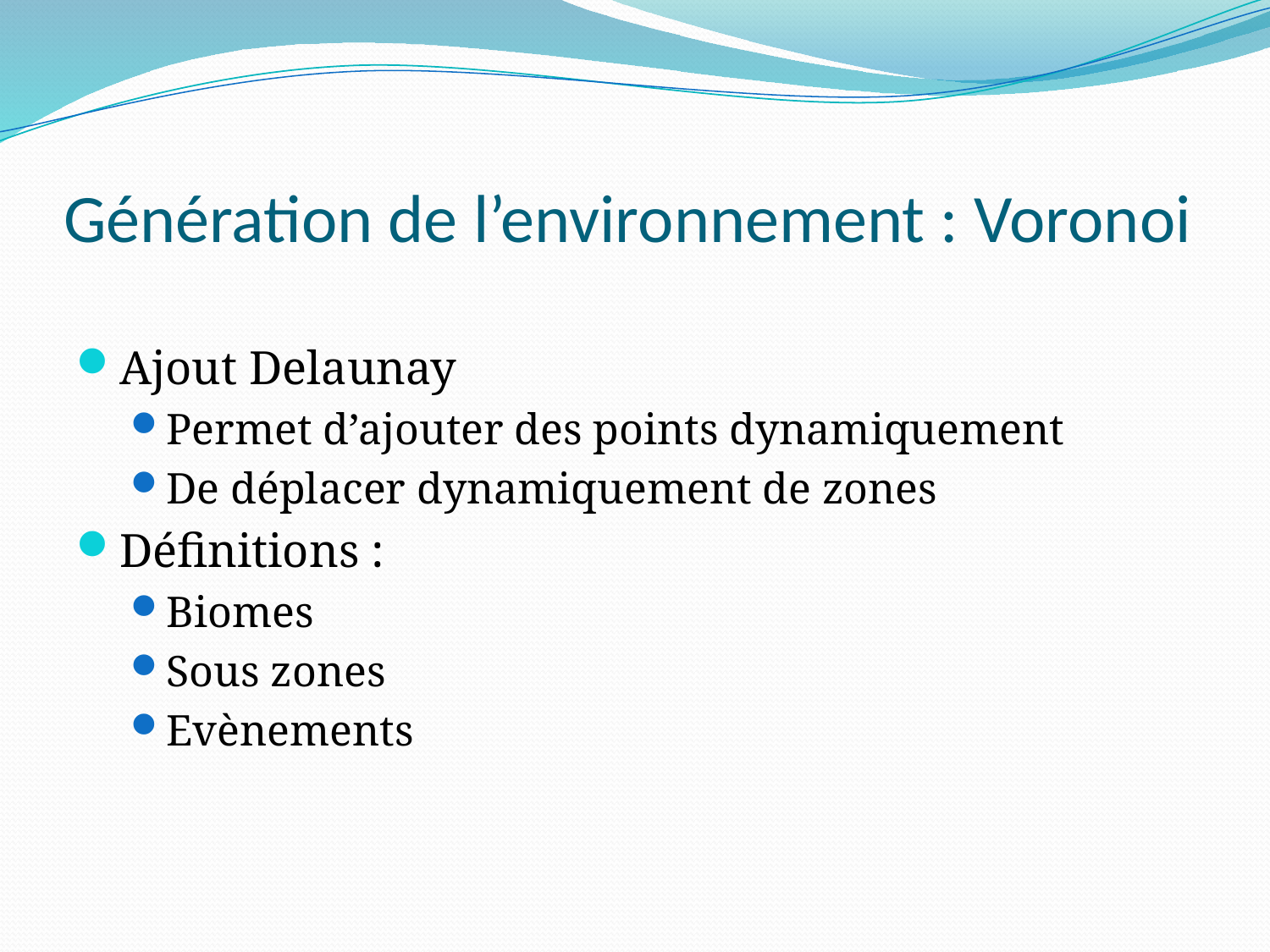

# Génération de l’environnement : Voronoi

Ajout Delaunay
Permet d’ajouter des points dynamiquement
De déplacer dynamiquement de zones
Définitions :
Biomes
Sous zones
Evènements